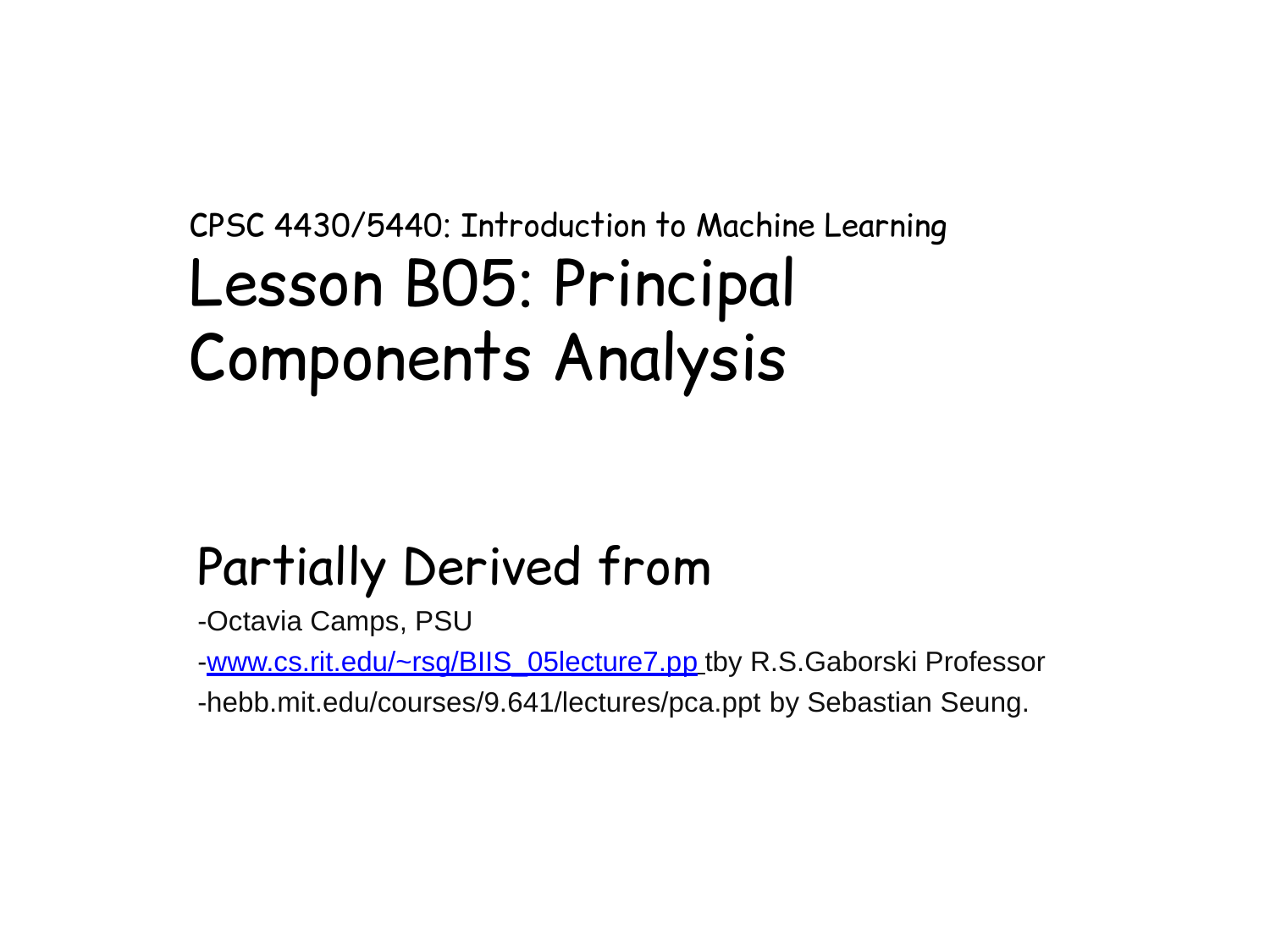

CPSC 4430/5440: Introduction to Machine Learning
Lesson B05: Principal Components Analysis
Partially Derived from
-Octavia Camps, PSU
-www.cs.rit.edu/~rsg/BIIS_05lecture7.pp tby R.S.Gaborski Professor
-hebb.mit.edu/courses/9.641/lectures/pca.ppt by Sebastian Seung.